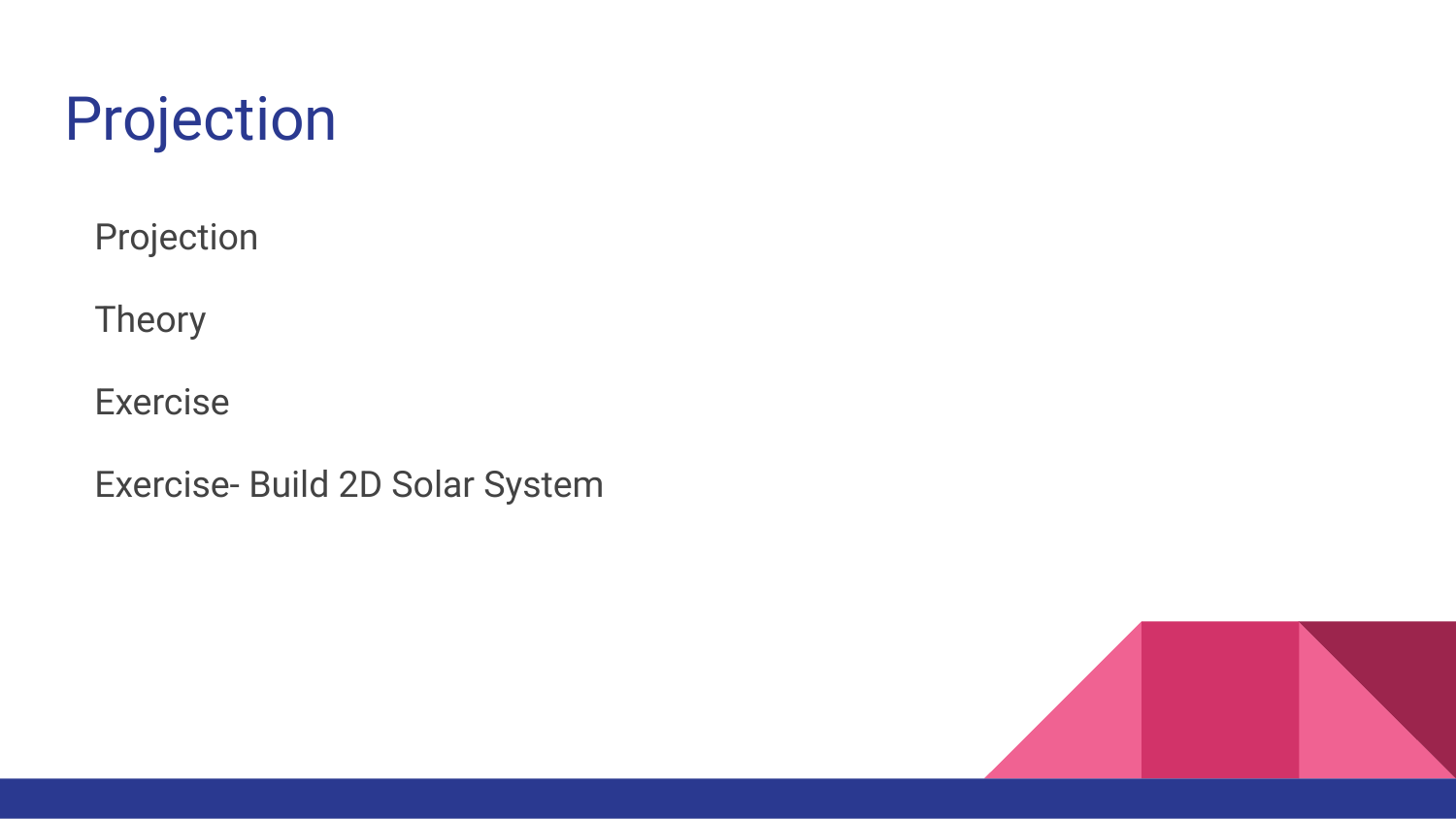

# Projection
Projection
Theory
Exercise
Exercise- Build 2D Solar System